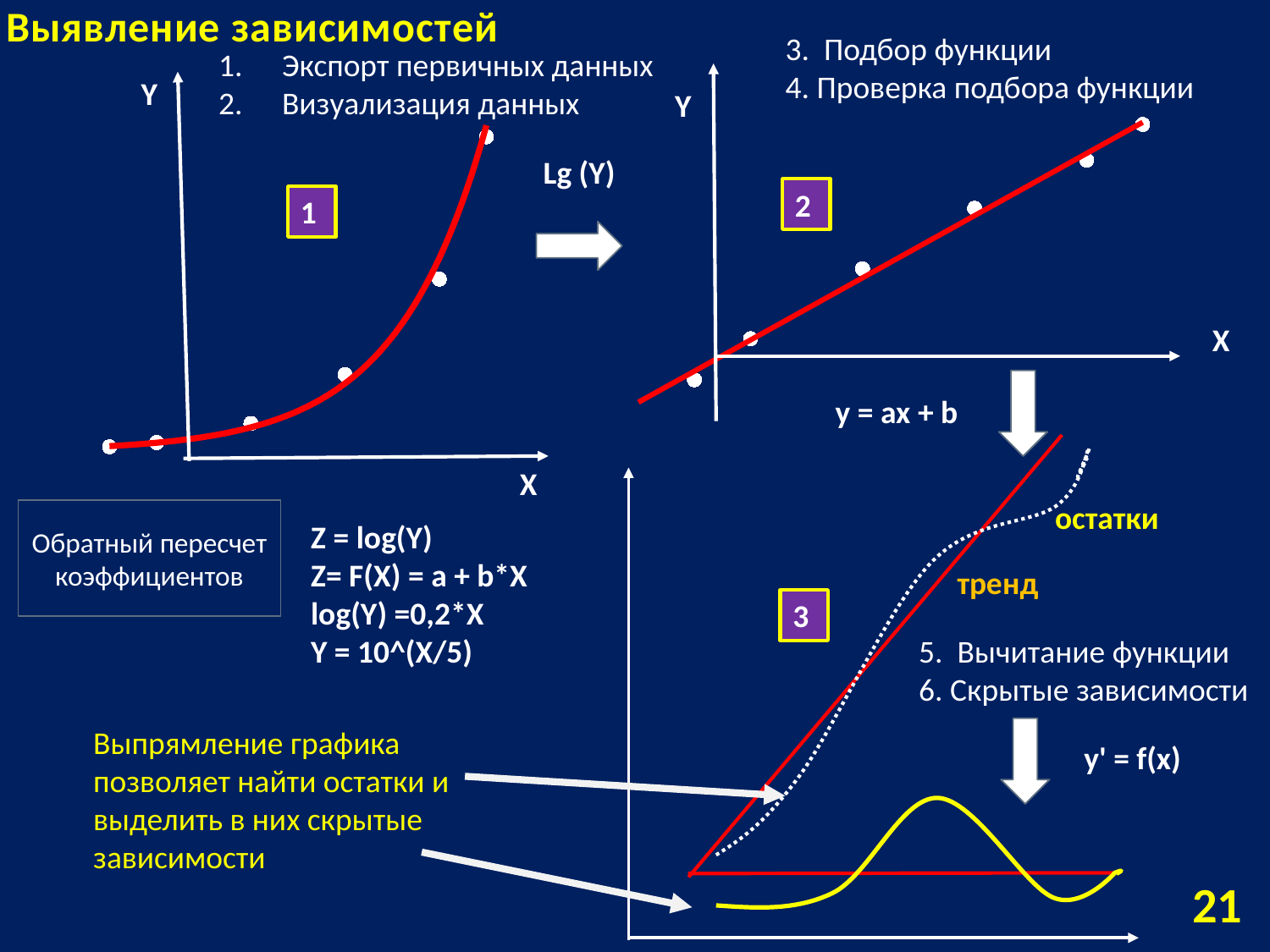

Выявление зависимостей
3.  Подбор функции
4. Проверка подбора функции
Экспорт первичных данных
Визуализация данных

### Chart

| Category |  |
|---|---|
Y

### Chart

| Category |  |
|---|---|
Y

Lg (Y)
2
1

X
y = ax + b

X
остатки
Обратный пересчет коэффициентов
Z = log(Y)
Z= F(X) = a + b*X
log(Y) =0,2*X
Y = 10^(X/5)
тренд
3
5.  Вычитание функции
6. Скрытые зависимости
Выпрямление графика позволяет найти остатки и выделить в них скрытые зависимости
y' = f(x)

21